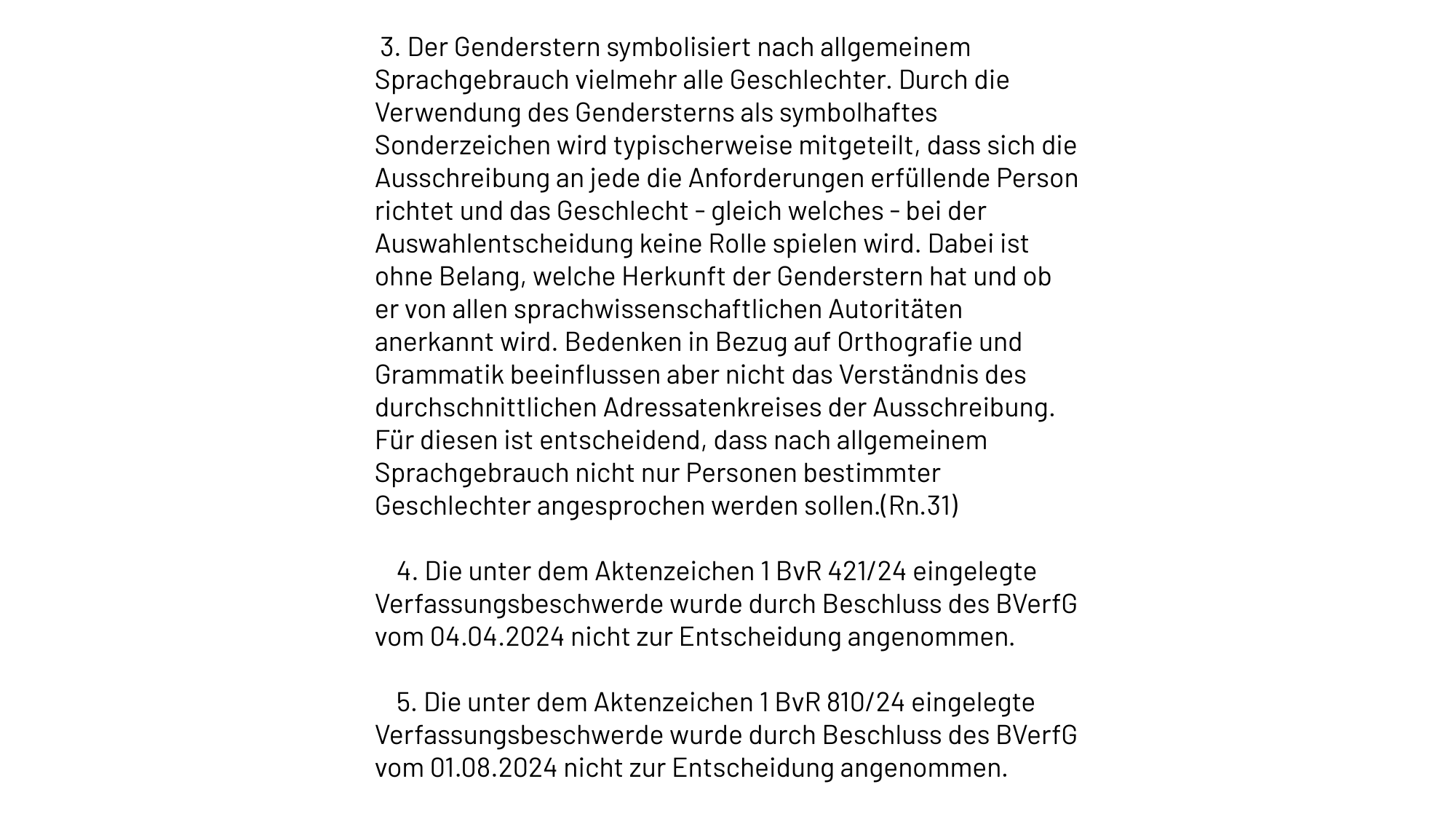

3. Der Genderstern symbolisiert nach allgemeinem Sprachgebrauch vielmehr alle Geschlechter. Durch die Verwendung des Gendersterns als symbolhaftes Sonderzeichen wird typischerweise mitgeteilt, dass sich die Ausschreibung an jede die Anforderungen erfüllende Person richtet und das Geschlecht - gleich welches - bei der Auswahlentscheidung keine Rolle spielen wird. Dabei ist ohne Belang, welche Herkunft der Genderstern hat und ob er von allen sprachwissenschaftlichen Autoritäten anerkannt wird. Bedenken in Bezug auf Orthografie und Grammatik beeinflussen aber nicht das Verständnis des durchschnittlichen Adressatenkreises der Ausschreibung. Für diesen ist entscheidend, dass nach allgemeinem Sprachgebrauch nicht nur Personen bestimmter Geschlechter angesprochen werden sollen.(Rn.31)

    4. Die unter dem Aktenzeichen 1 BvR 421/24 eingelegte Verfassungsbeschwerde wurde durch Beschluss des BVerfG vom 04.04.2024 nicht zur Entscheidung angenommen.

    5. Die unter dem Aktenzeichen 1 BvR 810/24 eingelegte Verfassungsbeschwerde wurde durch Beschluss des BVerfG vom 01.08.2024 nicht zur Entscheidung angenommen.